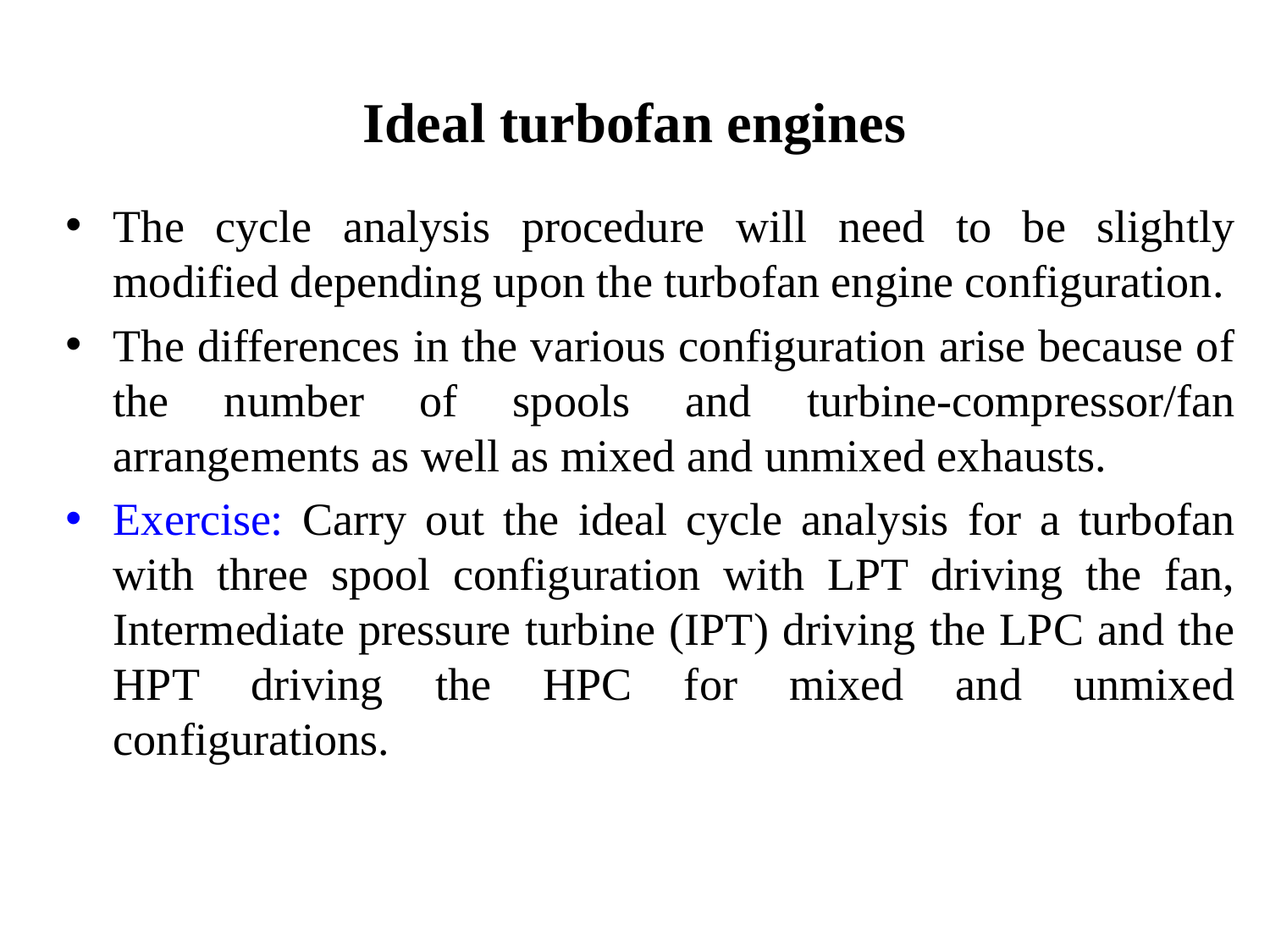

Ideal turbofan engines
The cycle analysis procedure will need to be slightly modified depending upon the turbofan engine configuration.
The differences in the various configuration arise because of the number of spools and turbine-compressor/fan arrangements as well as mixed and unmixed exhausts.
Exercise: Carry out the ideal cycle analysis for a turbofan with three spool configuration with LPT driving the fan, Intermediate pressure turbine (IPT) driving the LPC and the HPT driving the HPC for mixed and unmixed configurations.